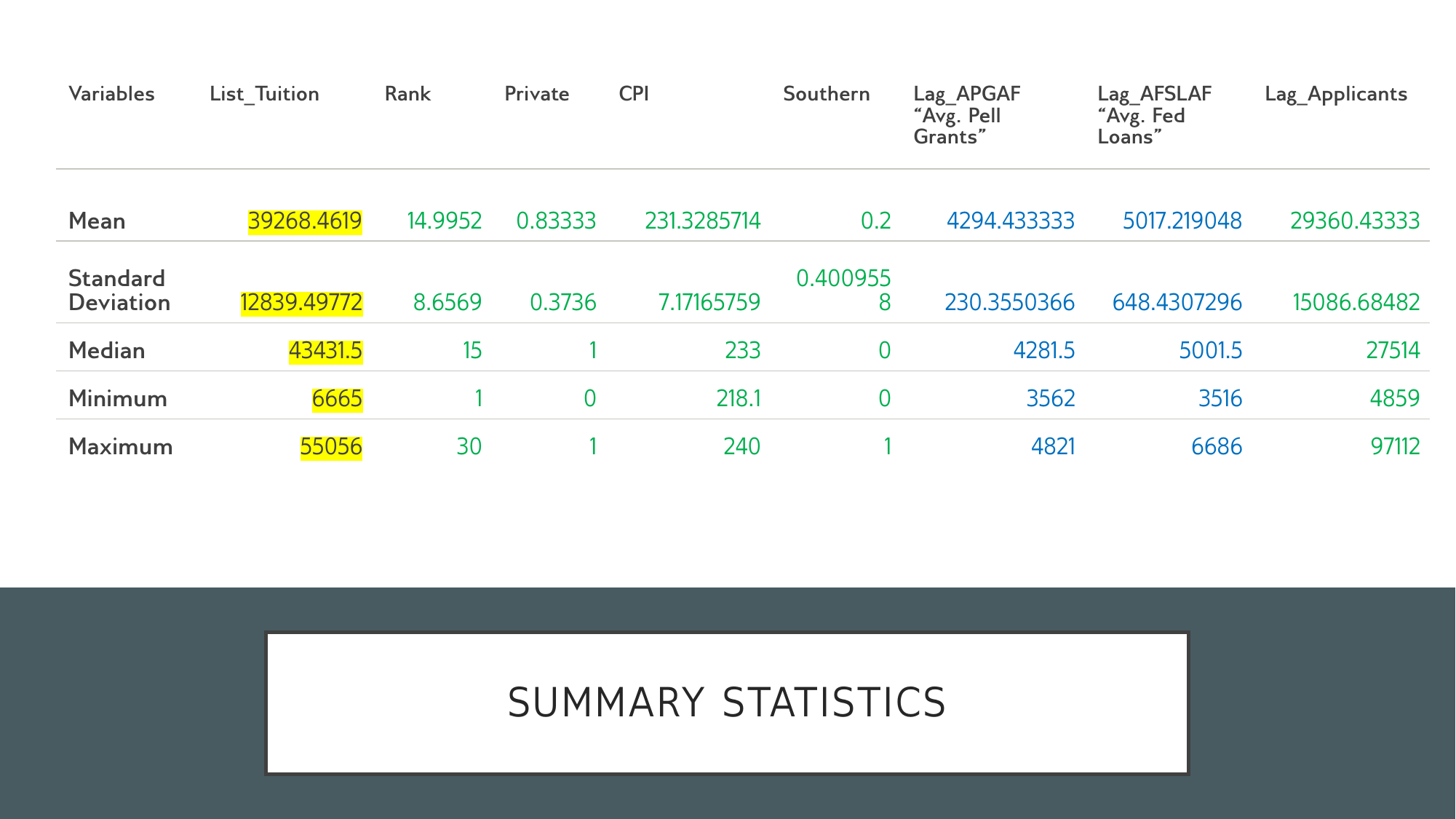

| Variables | List\_Tuition | Rank | Private | CPI | Southern | Lag\_APGAF “Avg. Pell Grants” | Lag\_AFSLAF “Avg. Fed Loans” | Lag\_Applicants |
| --- | --- | --- | --- | --- | --- | --- | --- | --- |
| Mean | 39268.4619 | 14.9952 | 0.83333 | 231.3285714 | 0.2 | 4294.433333 | 5017.219048 | 29360.43333 |
| Standard Deviation | 12839.49772 | 8.6569 | 0.3736 | 7.17165759 | 0.4009558 | 230.3550366 | 648.4307296 | 15086.68482 |
| Median | 43431.5 | 15 | 1 | 233 | 0 | 4281.5 | 5001.5 | 27514 |
| Minimum | 6665 | 1 | 0 | 218.1 | 0 | 3562 | 3516 | 4859 |
| Maximum | 55056 | 30 | 1 | 240 | 1 | 4821 | 6686 | 97112 |

# Summary Statistics